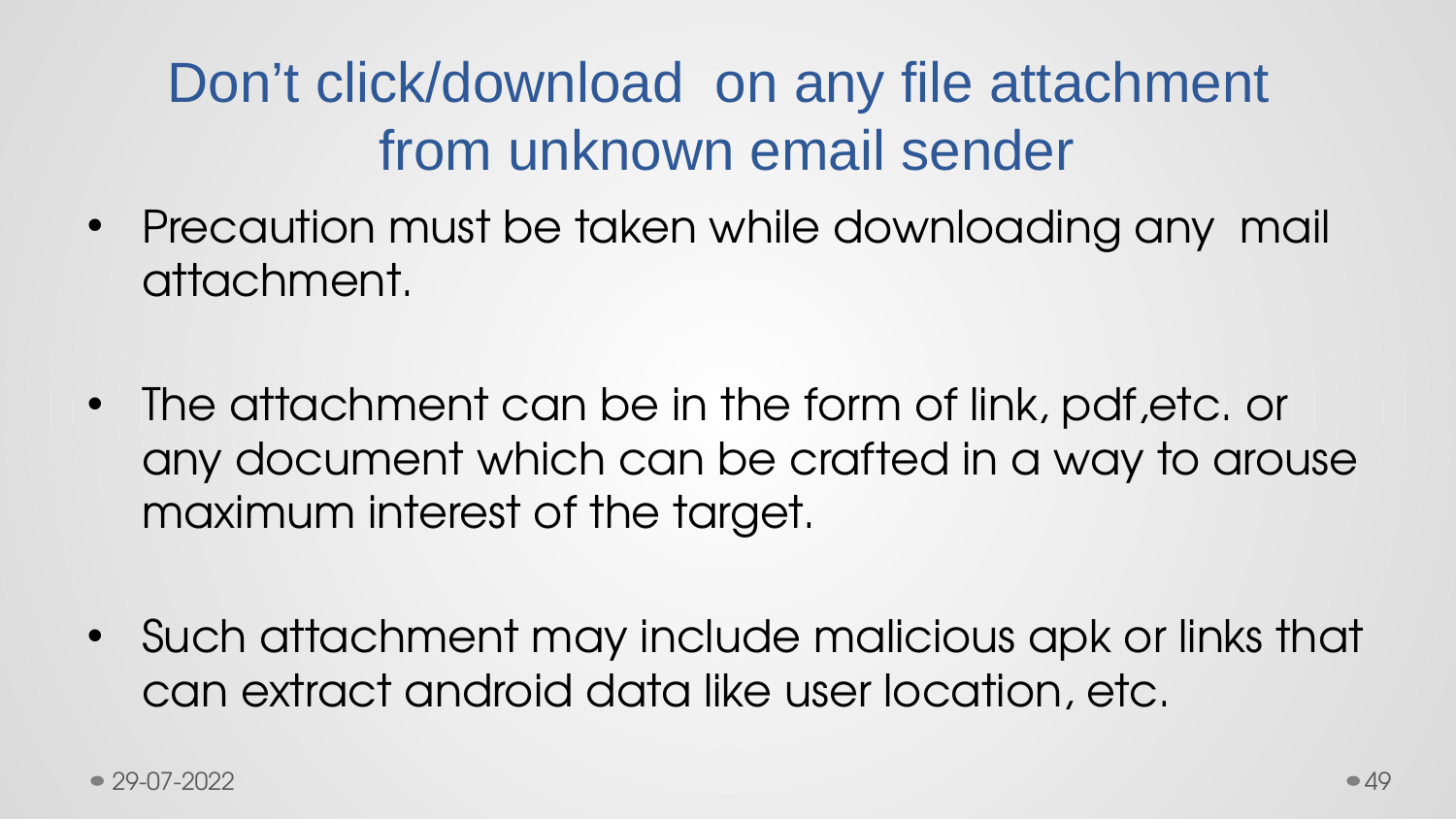

Don’t click/download  on any file attachment
 from unknown email sender
# Precaution must be taken while downloading any  mail attachment.

The attachment can be in the form of link, pdf,etc. or any document which can be crafted in a way to arouse maximum interest of the target.

Such attachment may include malicious apk or links that can extract android data like user location, etc.
29-07-2022
49